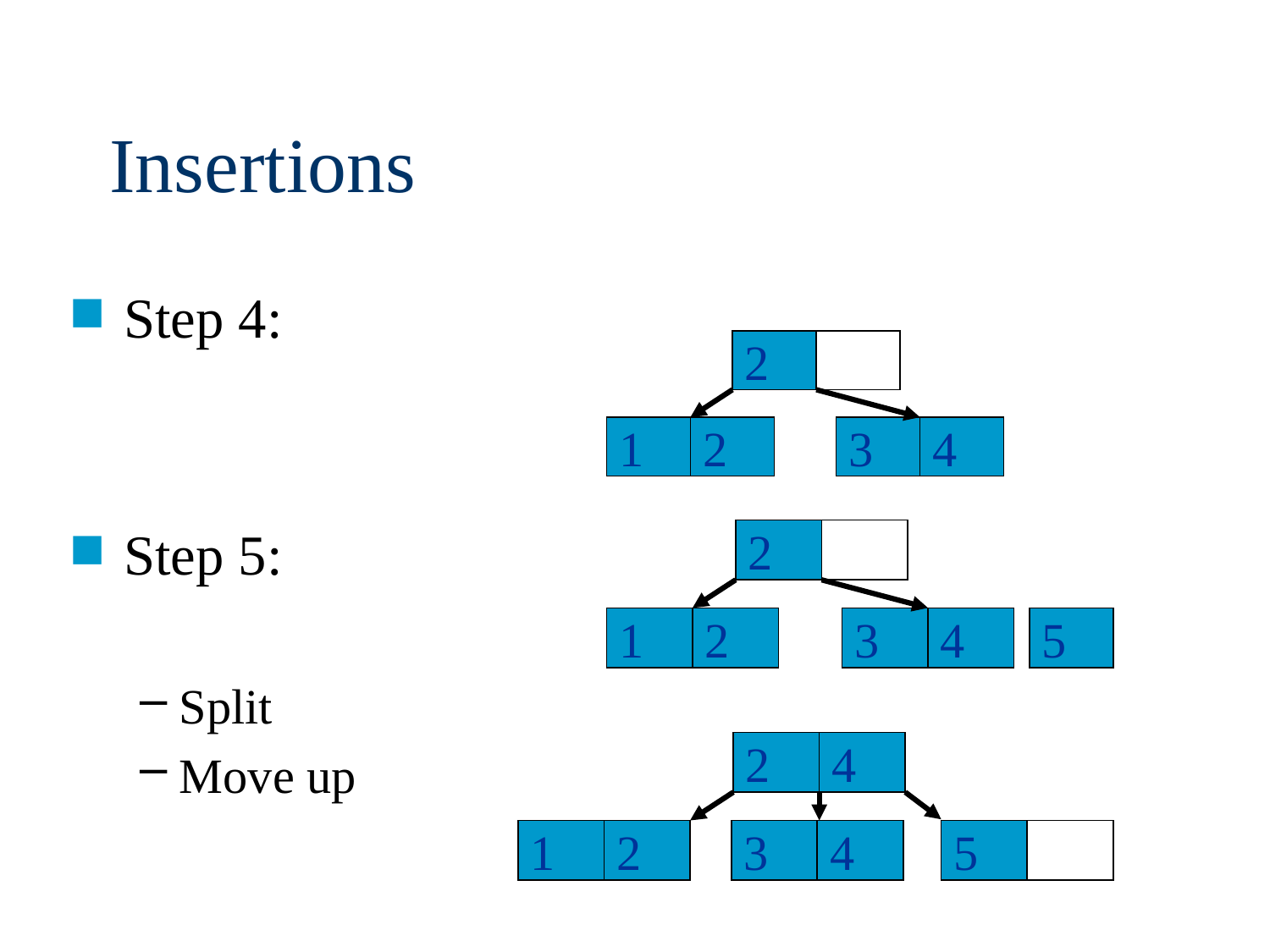

# Insertions
Step 4:

Step 5:

Split
Move up
2

1
2
4
3
2

1
2
4
3
5

2

1
2
3
4
5

4